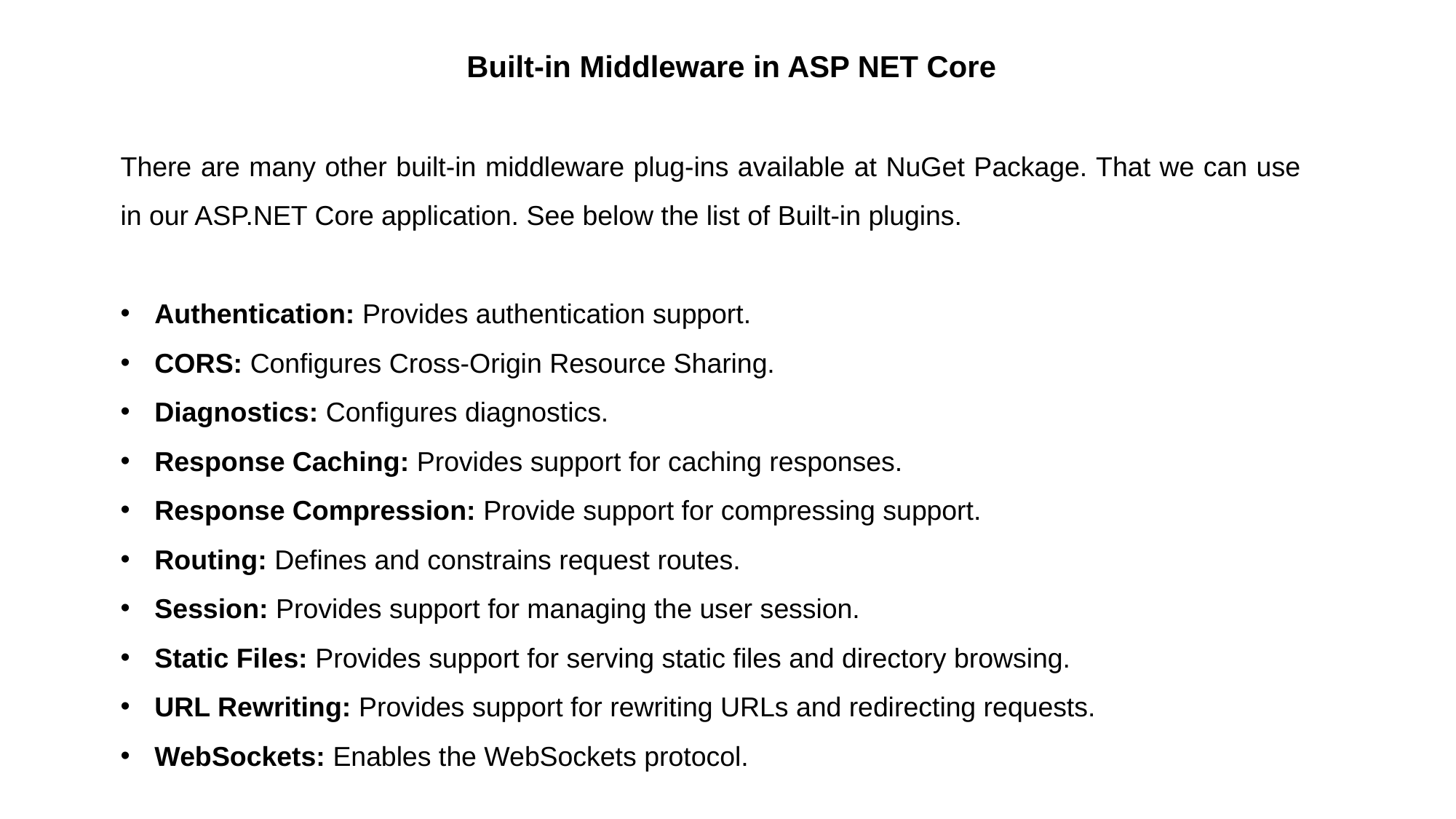

Built-in Middleware in ASP NET Core
There are many other built-in middleware plug-ins available at NuGet Package. That we can use in our ASP.NET Core application. See below the list of Built-in plugins.

Authentication: Provides authentication support.
CORS: Configures Cross-Origin Resource Sharing.
Diagnostics: Configures diagnostics.
Response Caching: Provides support for caching responses.
Response Compression: Provide support for compressing support.
Routing: Defines and constrains request routes.
Session: Provides support for managing the user session.
Static Files: Provides support for serving static files and directory browsing.
URL Rewriting: Provides support for rewriting URLs and redirecting requests.
WebSockets: Enables the WebSockets protocol.